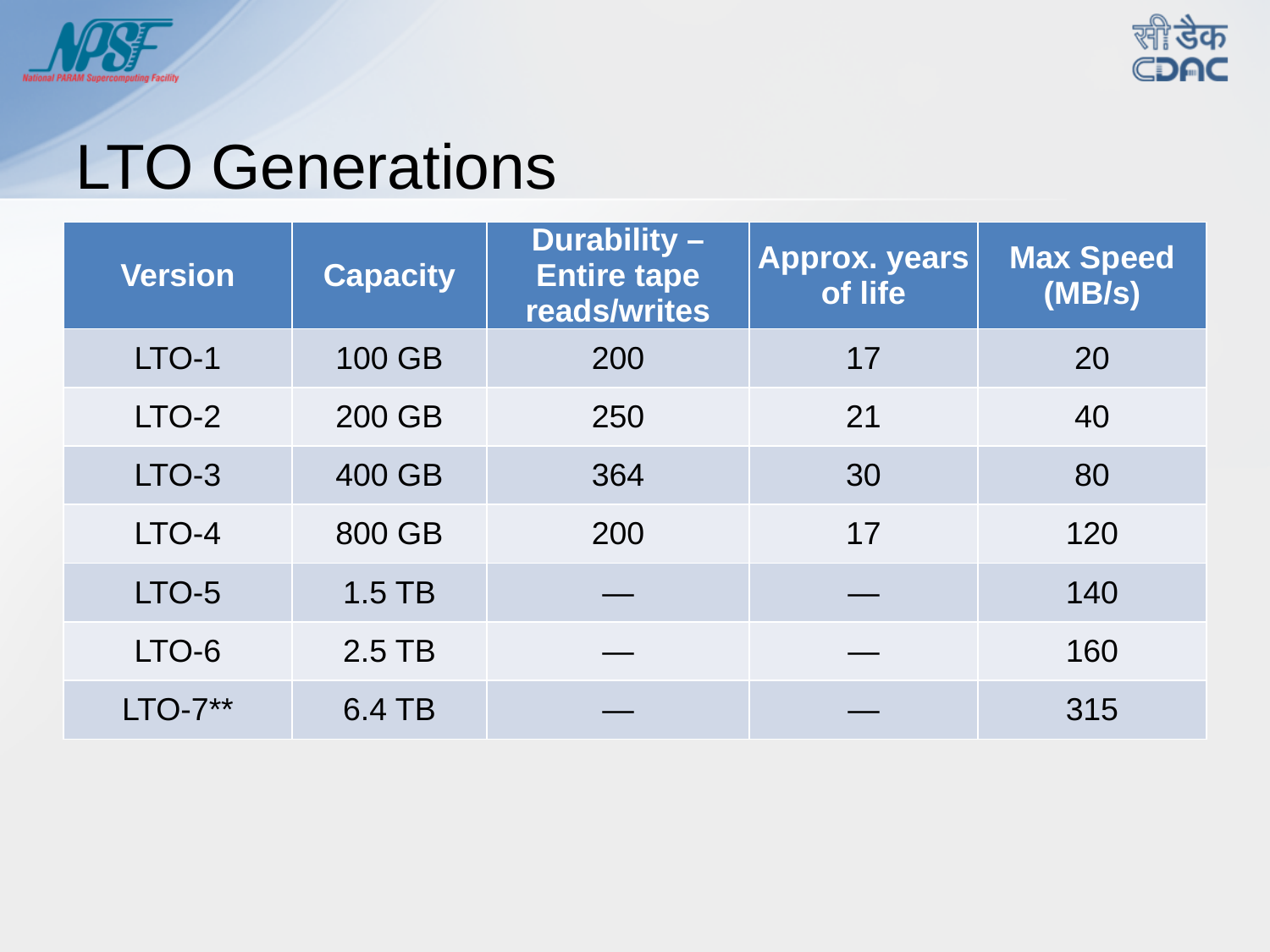

# LTO Generations
| Version | Capacity | Durability – Entire tape reads/writes | Approx. years of life | Max Speed (MB/s) |
| --- | --- | --- | --- | --- |
| LTO-1 | 100 GB | 200 | 17 | 20 |
| LTO-2 | 200 GB | 250 | 21 | 40 |
| LTO-3 | 400 GB | 364 | 30 | 80 |
| LTO-4 | 800 GB | 200 | 17 | 120 |
| LTO-5 | 1.5 TB | — | — | 140 |
| LTO-6 | 2.5 TB | — | — | 160 |
| LTO-7\*\* | 6.4 TB | — | — | 315 |